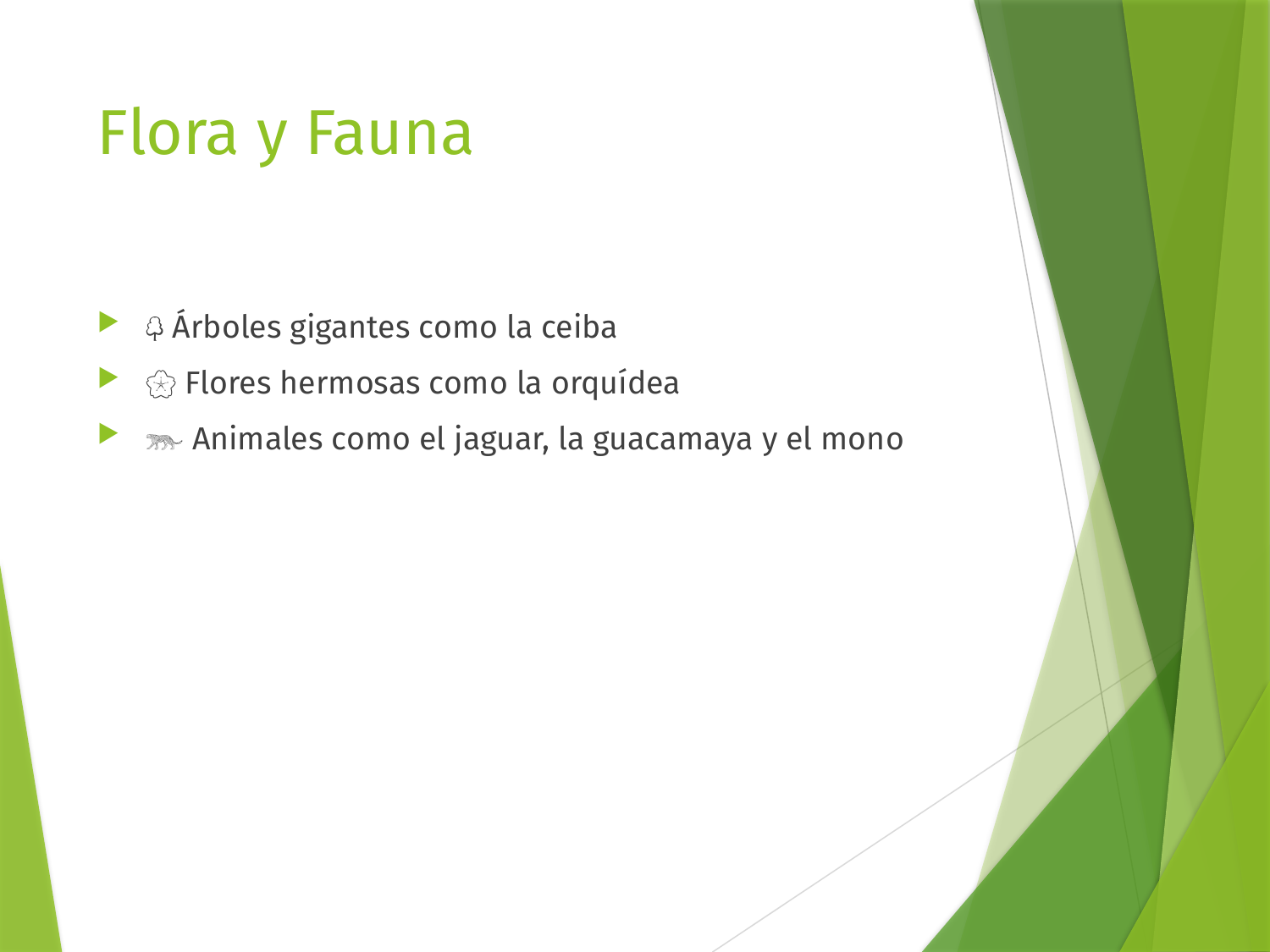

# Flora y Fauna
🌳 Árboles gigantes como la ceiba
🌸 Flores hermosas como la orquídea
🐆 Animales como el jaguar, la guacamaya y el mono